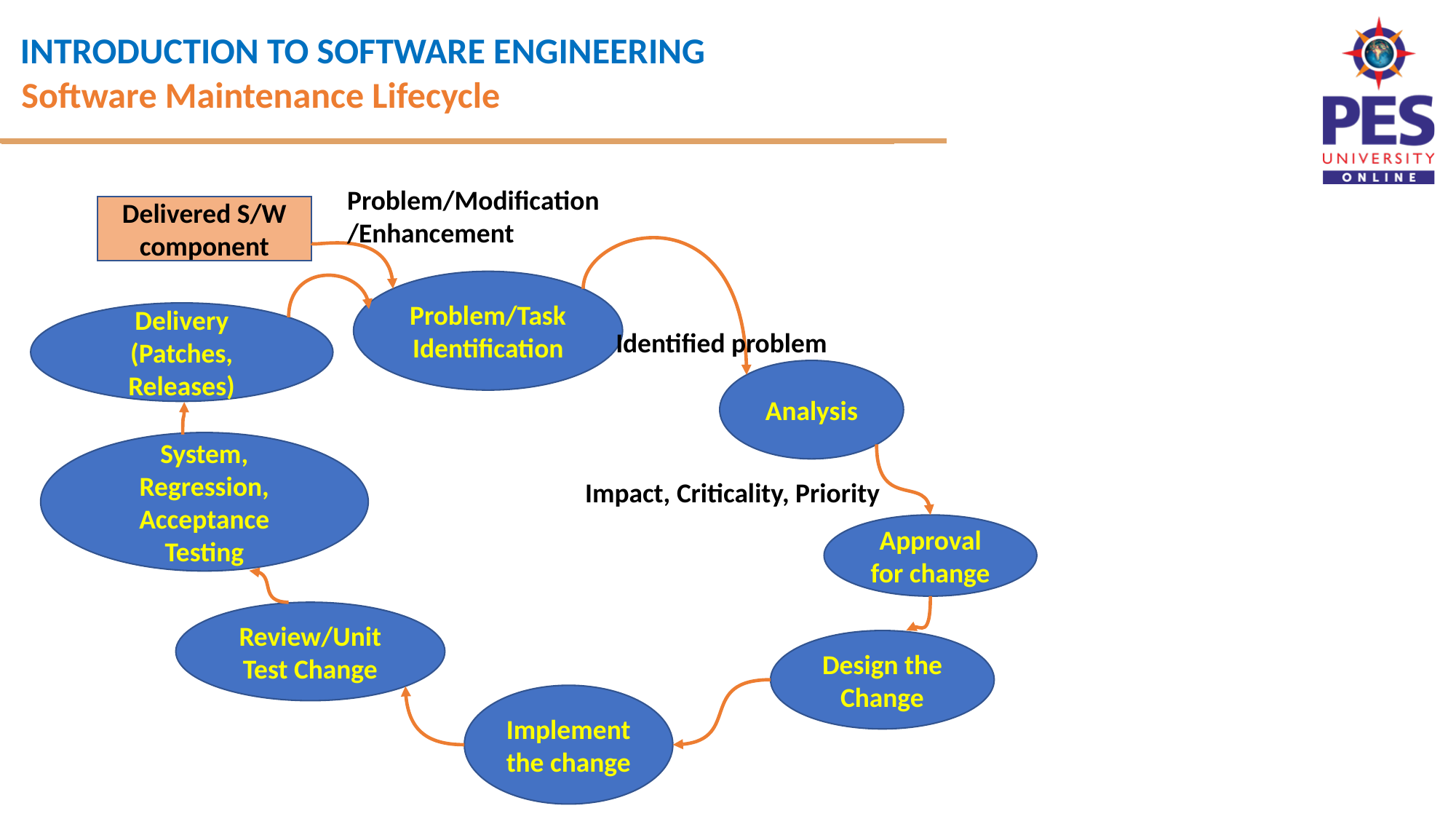

Software Maintenance Lifecycle
Problem/Modification
/Enhancement
Delivered S/W component
Problem/Task Identification
Delivery (Patches, Releases)
Identified problem
Analysis
System, Regression, Acceptance Testing
Impact, Criticality, Priority
Approval for change
Review/Unit Test Change
Design the Change
Implement the change